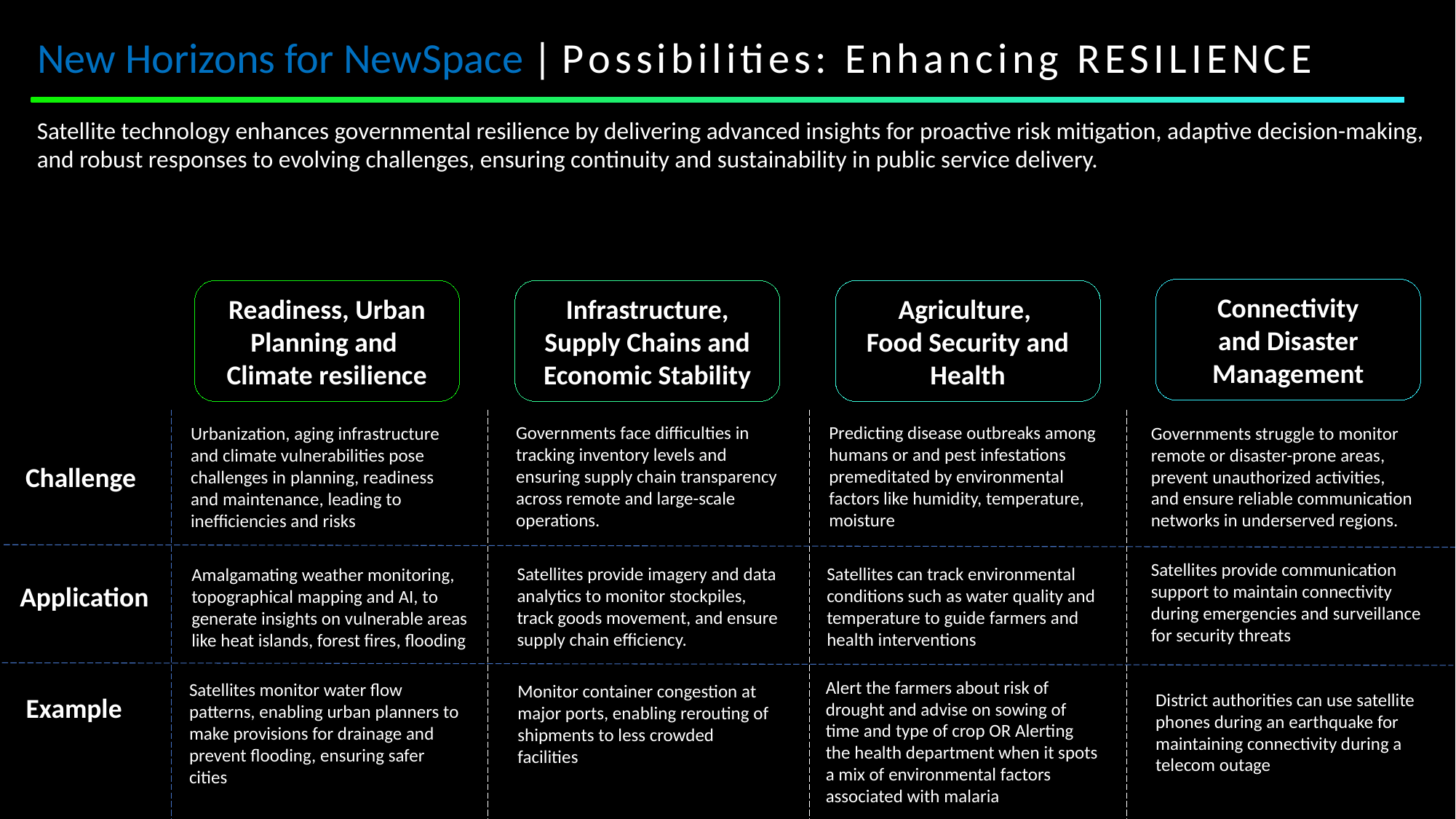

New Horizons for NewSpace | Possibilities: Enhancing RESILIENCE

Satellite technology enhances governmental resilience by delivering advanced insights for proactive risk mitigation, adaptive decision-making, and robust responses to evolving challenges, ensuring continuity and sustainability in public service delivery.
Connectivity
and Disaster Management
Readiness, Urban Planning and
Climate resilience
Infrastructure, Supply Chains and Economic Stability
Agriculture,
Food Security and Health
Governments face difficulties in tracking inventory levels and ensuring supply chain transparency across remote and large-scale operations.
Predicting disease outbreaks among humans or and pest infestations premeditated by environmental factors like humidity, temperature, moisture
Governments struggle to monitor remote or disaster-prone areas, prevent unauthorized activities, and ensure reliable communication networks in underserved regions.
Urbanization, aging infrastructure and climate vulnerabilities pose challenges in planning, readiness and maintenance, leading to inefficiencies and risks
Challenge
Satellites provide communication support to maintain connectivity during emergencies and surveillance for security threats
Satellites provide imagery and data analytics to monitor stockpiles, track goods movement, and ensure supply chain efficiency.
Satellites can track environmental conditions such as water quality and temperature to guide farmers and health interventions
Amalgamating weather monitoring, topographical mapping and AI, to generate insights on vulnerable areas like heat islands, forest fires, flooding
Application
Alert the farmers about risk of drought and advise on sowing of time and type of crop OR Alerting the health department when it spots a mix of environmental factors associated with malaria
Satellites monitor water flow patterns, enabling urban planners to make provisions for drainage and prevent flooding, ensuring safer cities
Monitor container congestion at major ports, enabling rerouting of shipments to less crowded facilities
District authorities can use satellite phones during an earthquake for maintaining connectivity during a telecom outage
Example